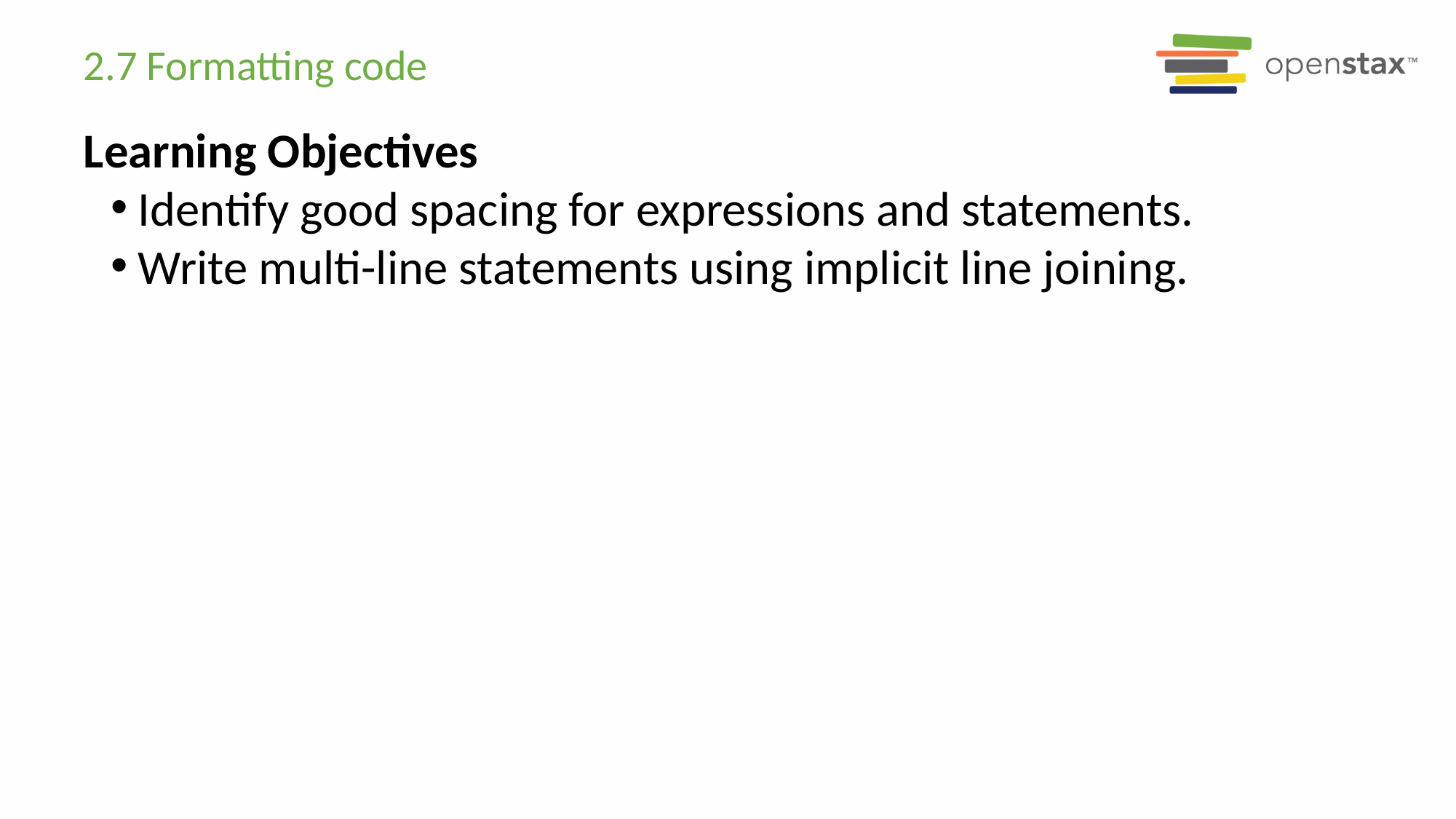

# 2.7 Formatting code
Learning Objectives
Identify good spacing for expressions and statements.
Write multi-line statements using implicit line joining.